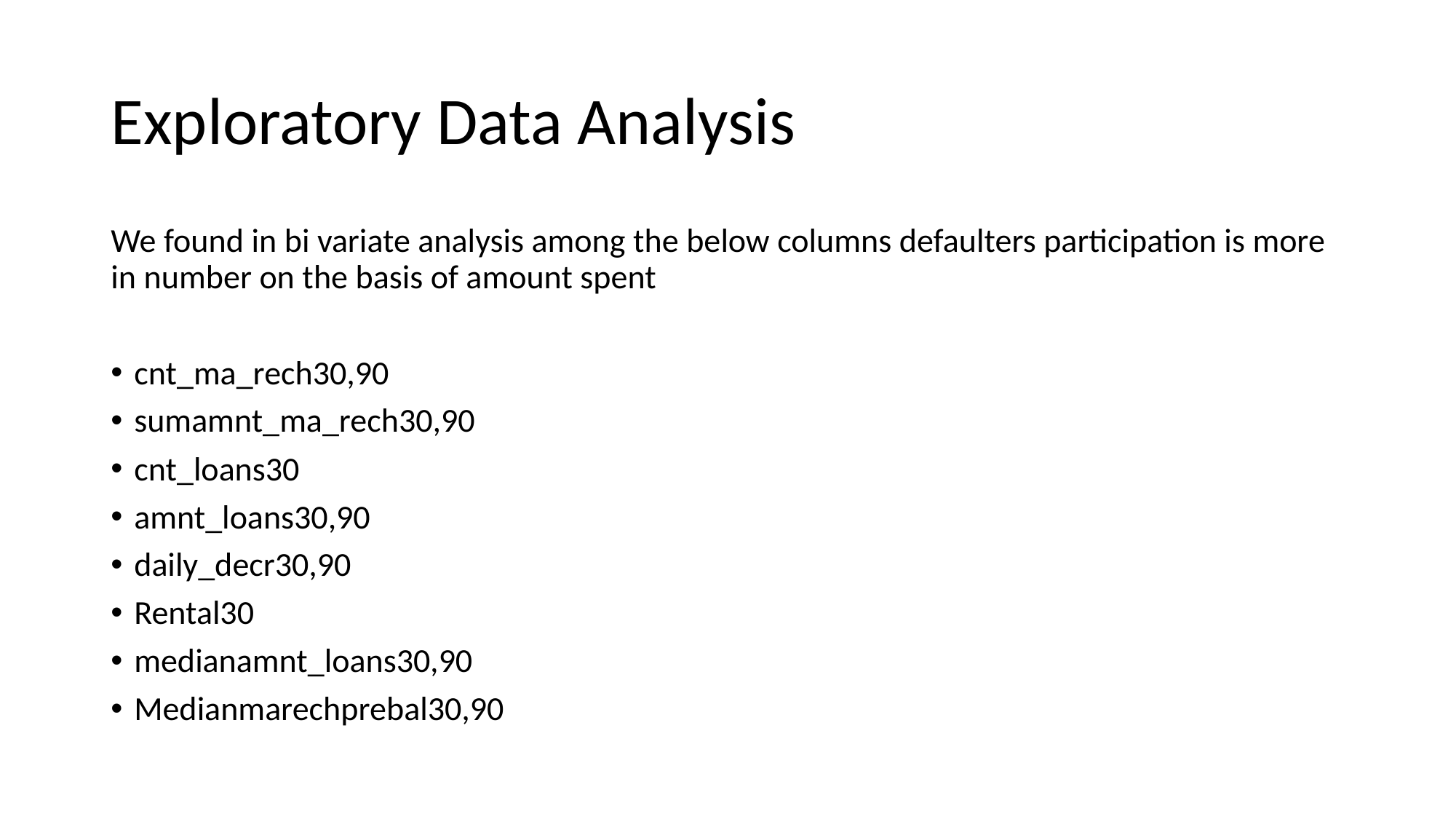

# Exploratory Data Analysis
We found in bi variate analysis among the below columns defaulters participation is more in number on the basis of amount spent

cnt_ma_rech30,90
sumamnt_ma_rech30,90
cnt_loans30
amnt_loans30,90
daily_decr30,90
Rental30
medianamnt_loans30,90
Medianmarechprebal30,90